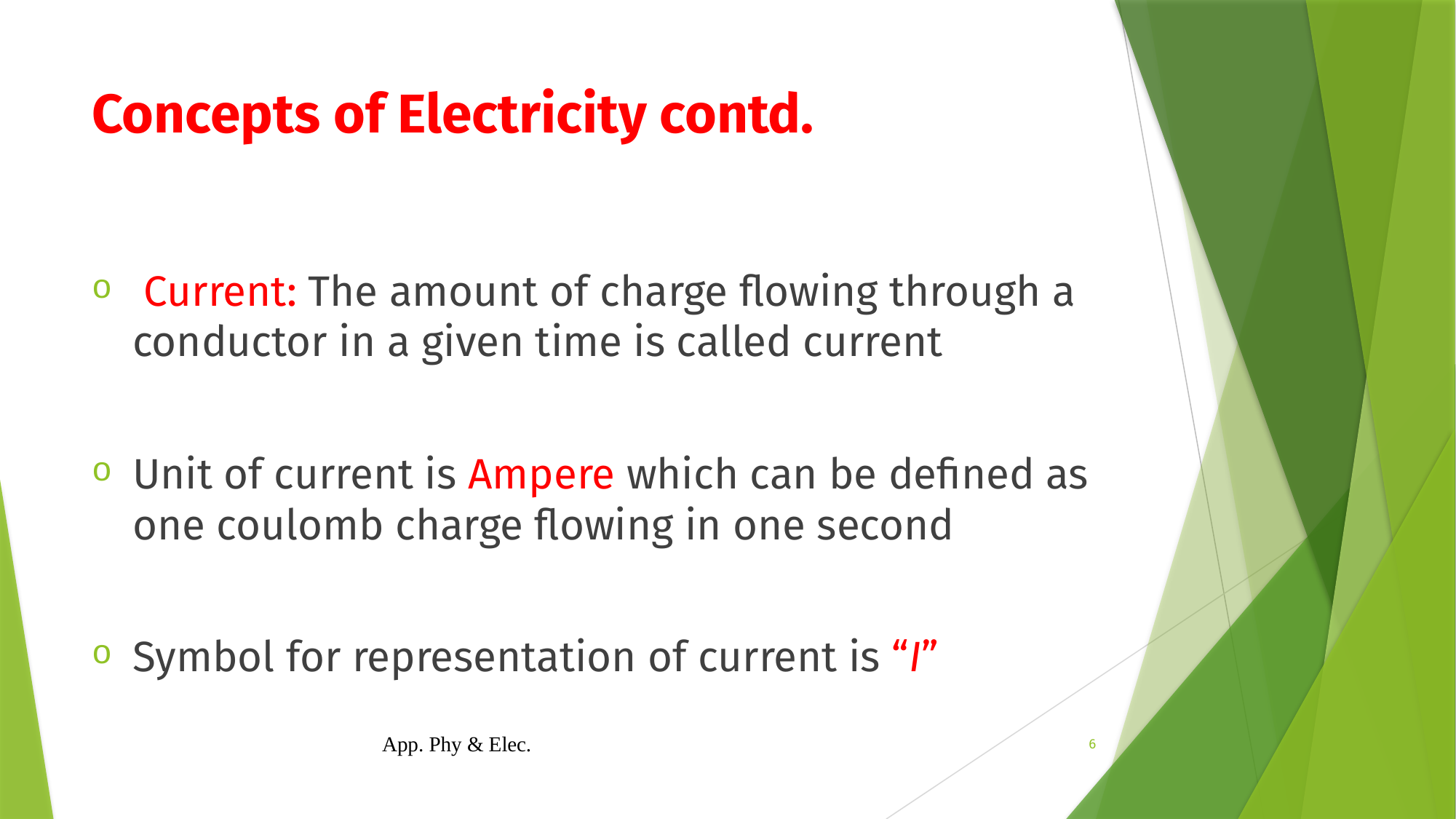

# Concepts of Electricity contd.
 Current: The amount of charge flowing through a conductor in a given time is called current

Unit of current is Ampere which can be defined as one coulomb charge flowing in one second

Symbol for representation of current is “I”

App. Phy & Elec.
6